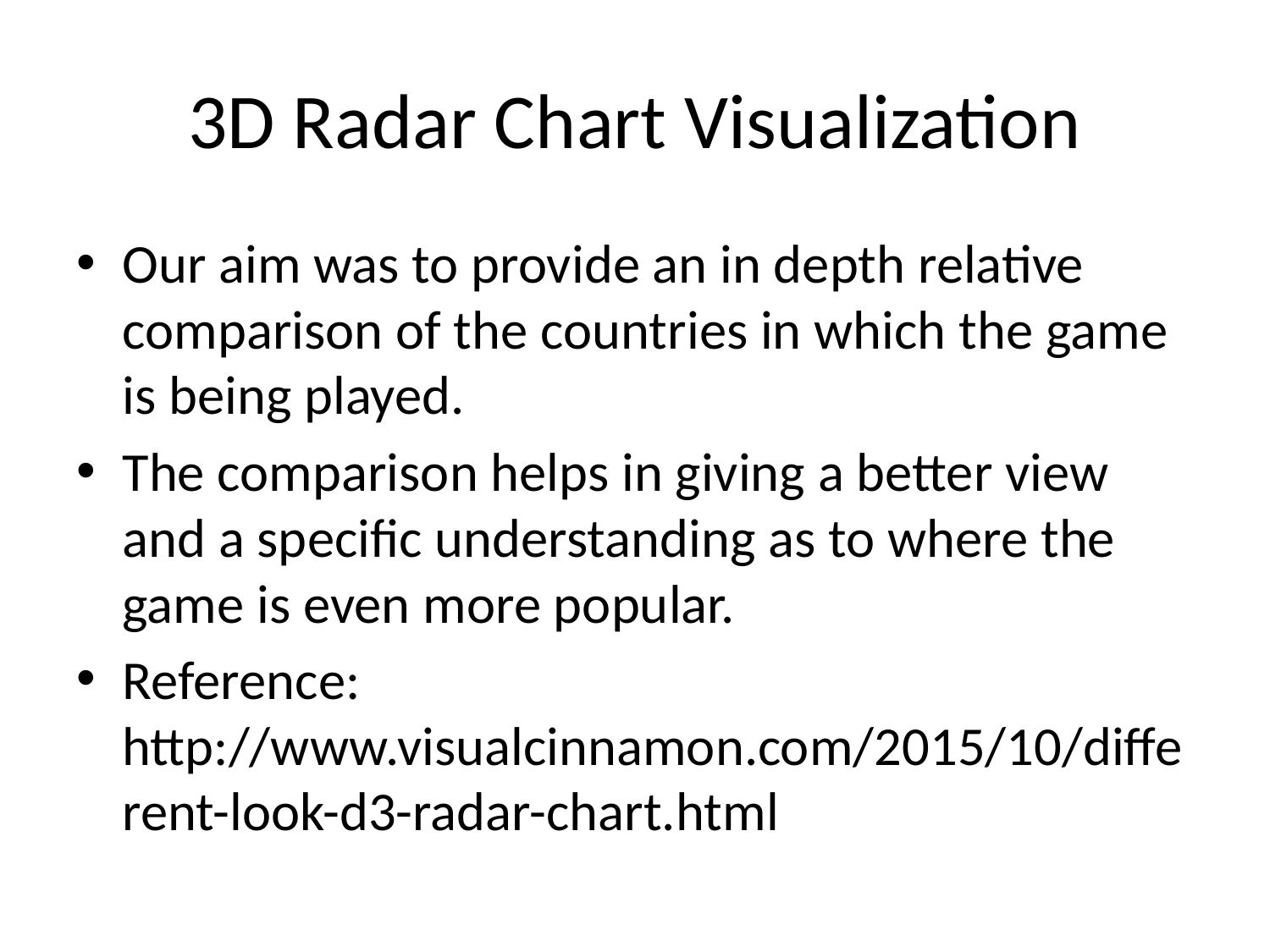

# 3D Radar Chart Visualization
Our aim was to provide an in depth relative comparison of the countries in which the game is being played.
The comparison helps in giving a better view and a specific understanding as to where the game is even more popular.
Reference: http://www.visualcinnamon.com/2015/10/different-look-d3-radar-chart.html